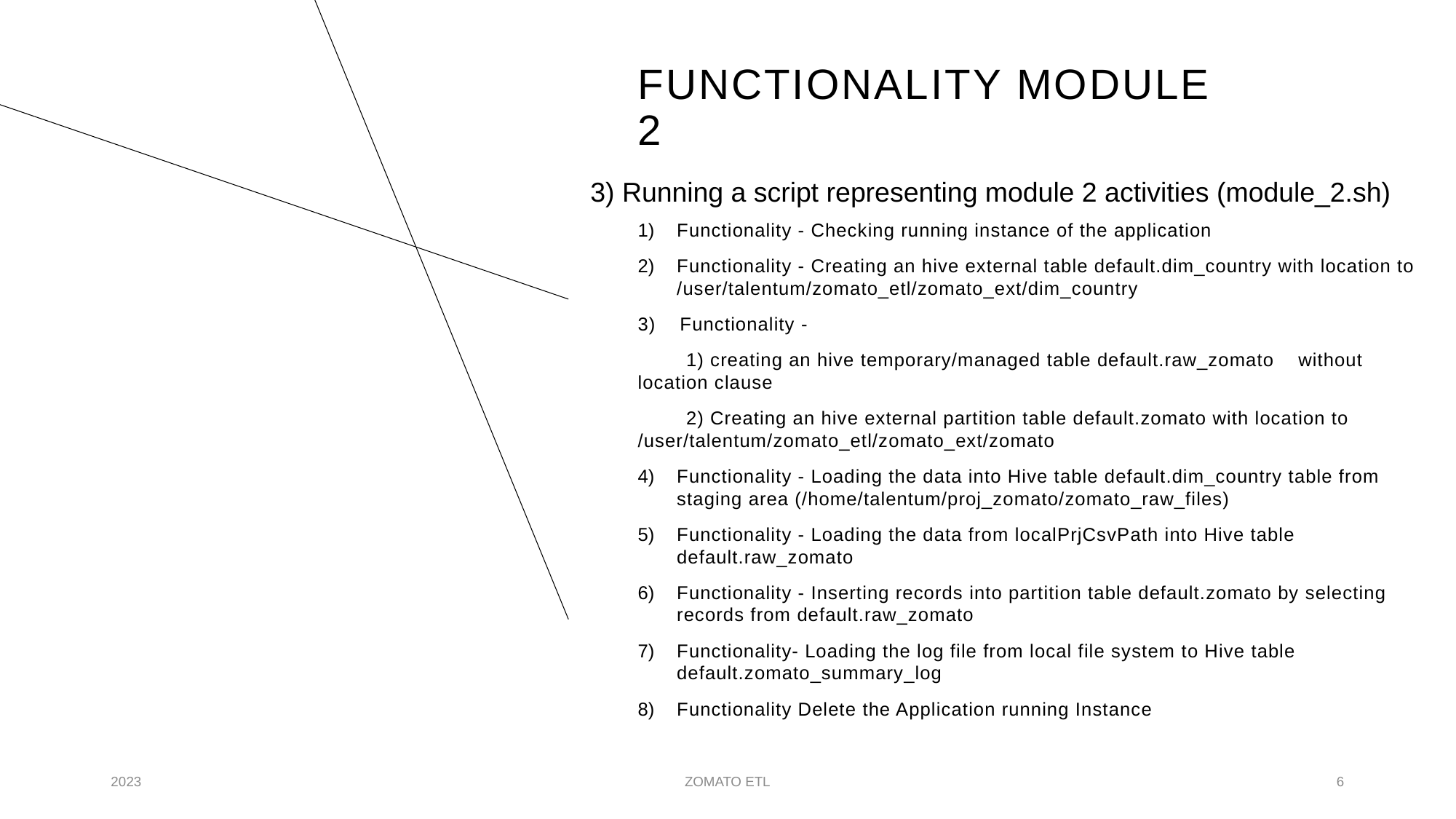

# FUNCTIONALITY MODULE 2
3) Running a script representing module 2 activities (module_2.sh)
Functionality - Checking running instance of the application
Functionality - Creating an hive external table default.dim_country with location to /user/talentum/zomato_etl/zomato_ext/dim_country
3)    Functionality -
        1) creating an hive temporary/managed table default.raw_zomato    without location clause
        2) Creating an hive external partition table default.zomato with location to /user/talentum/zomato_etl/zomato_ext/zomato
Functionality - Loading the data into Hive table default.dim_country table from staging area (/home/talentum/proj_zomato/zomato_raw_files)
Functionality - Loading the data from localPrjCsvPath into Hive table default.raw_zomato
Functionality - Inserting records into partition table default.zomato by selecting records from default.raw_zomato
Functionality- Loading the log file from local file system to Hive table                default.zomato_summary_log
Functionality Delete the Application running Instance

2023
ZOMATO ETL
6